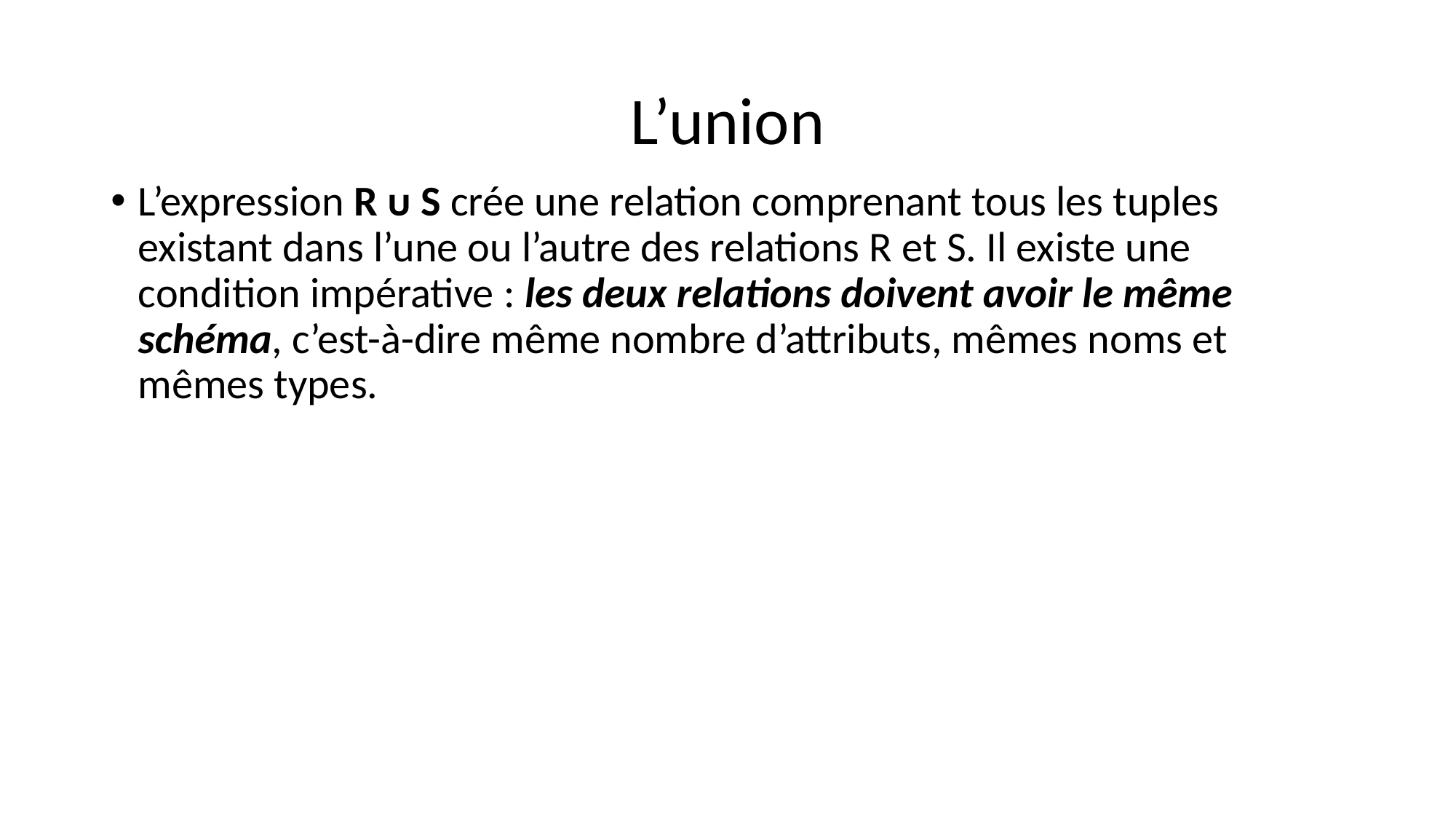

# L’union
L’expression R ᴜ S crée une relation comprenant tous les tuples existant dans l’une ou l’autre des relations R et S. Il existe une condition impérative : les deux relations doivent avoir le même schéma, c’est-à-dire même nombre d’attributs, mêmes noms et mêmes types.